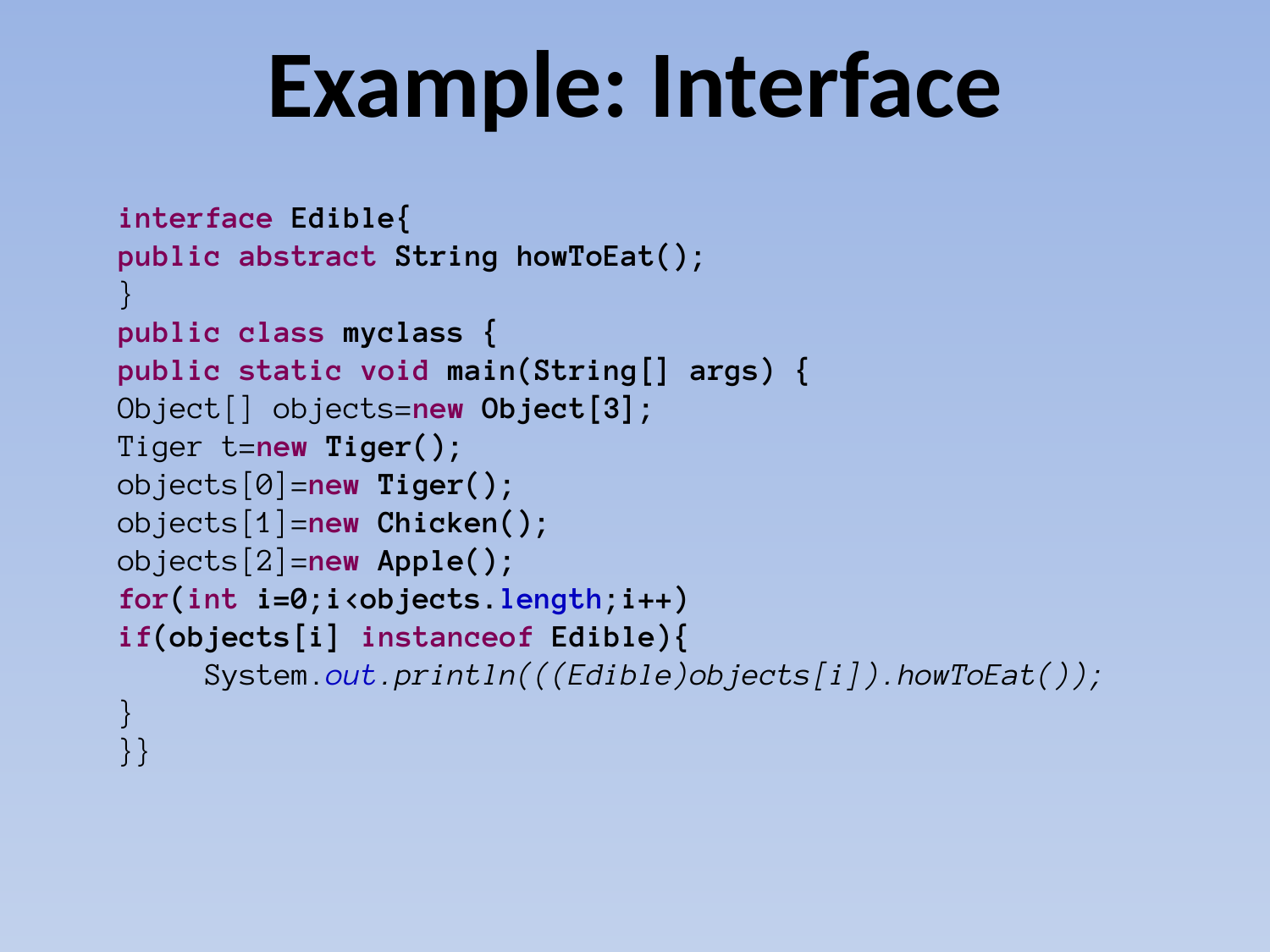

Example: Interface
interface Edible{
public abstract String howToEat();
}
public class myclass {
public static void main(String[] args) {
Object[] objects=new Object[3];
Tiger t=new Tiger();
objects[0]=new Tiger();
objects[1]=new Chicken();
objects[2]=new Apple();
for(int i=0;i<objects.length;i++)
if(objects[i] instanceof Edible){
     System.out.println(((Edible)objects[i]).howToEat());
}
}}